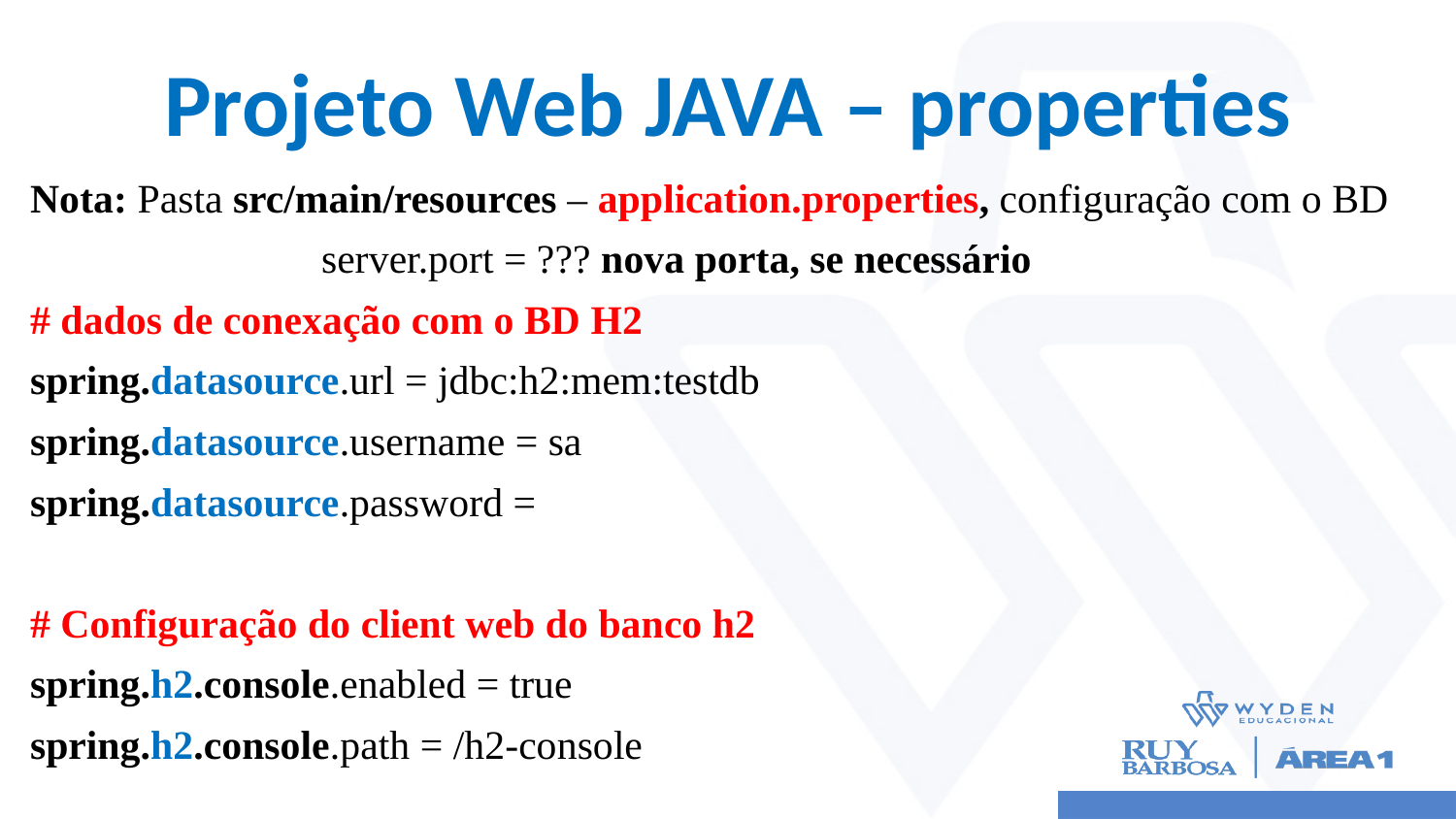

# Projeto Web JAVA – properties
Nota: Pasta src/main/resources – application.properties, configuração com o BD
		server.port = ??? nova porta, se necessário
# dados de conexação com o BD H2
spring.datasource.url = jdbc:h2:mem:testdb
spring.datasource.username = sa
spring.datasource.password =

# Configuração do client web do banco h2
spring.h2.console.enabled = true
spring.h2.console.path = /h2-console